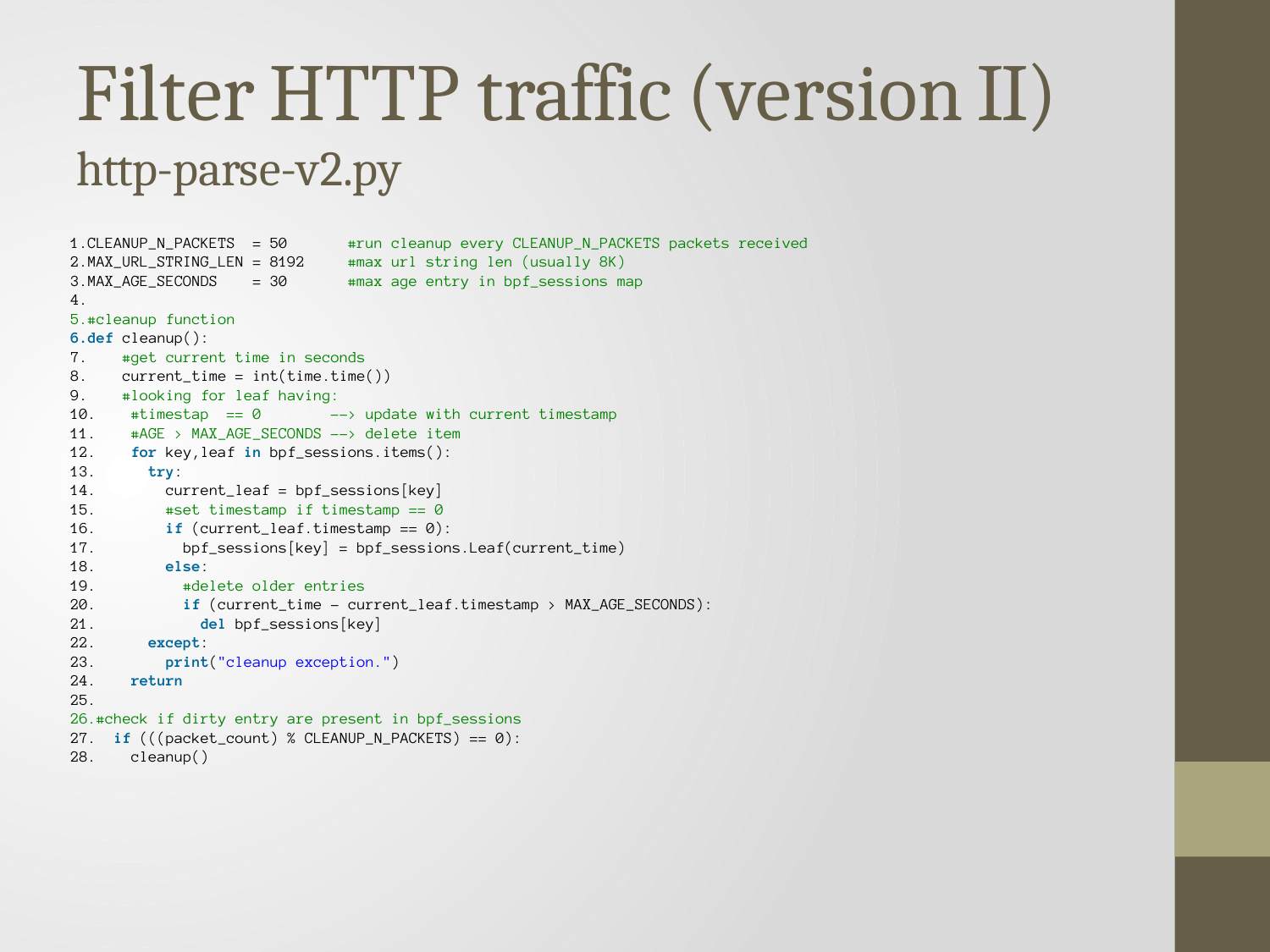

# Filter HTTP traffic (version II) http-parse-v2.py
CLEANUP_N_PACKETS  = 50       #run cleanup every CLEANUP_N_PACKETS packets received
MAX_URL_STRING_LEN = 8192     #max url string len (usually 8K)
MAX_AGE_SECONDS    = 30       #max age entry in bpf_sessions map

#cleanup function
def cleanup():
    #get current time in seconds
    current_time = int(time.time())
    #looking for leaf having:
    #timestap  == 0        --> update with current timestamp
    #AGE > MAX_AGE_SECONDS --> delete item
    for key,leaf in bpf_sessions.items():
      try:
        current_leaf = bpf_sessions[key]
        #set timestamp if timestamp == 0
        if (current_leaf.timestamp == 0):
          bpf_sessions[key] = bpf_sessions.Leaf(current_time)
        else:
          #delete older entries
          if (current_time - current_leaf.timestamp > MAX_AGE_SECONDS):
            del bpf_sessions[key]
      except:
        print("cleanup exception.")
    return

#check if dirty entry are present in bpf_sessions
  if (((packet_count) % CLEANUP_N_PACKETS) == 0):
    cleanup()